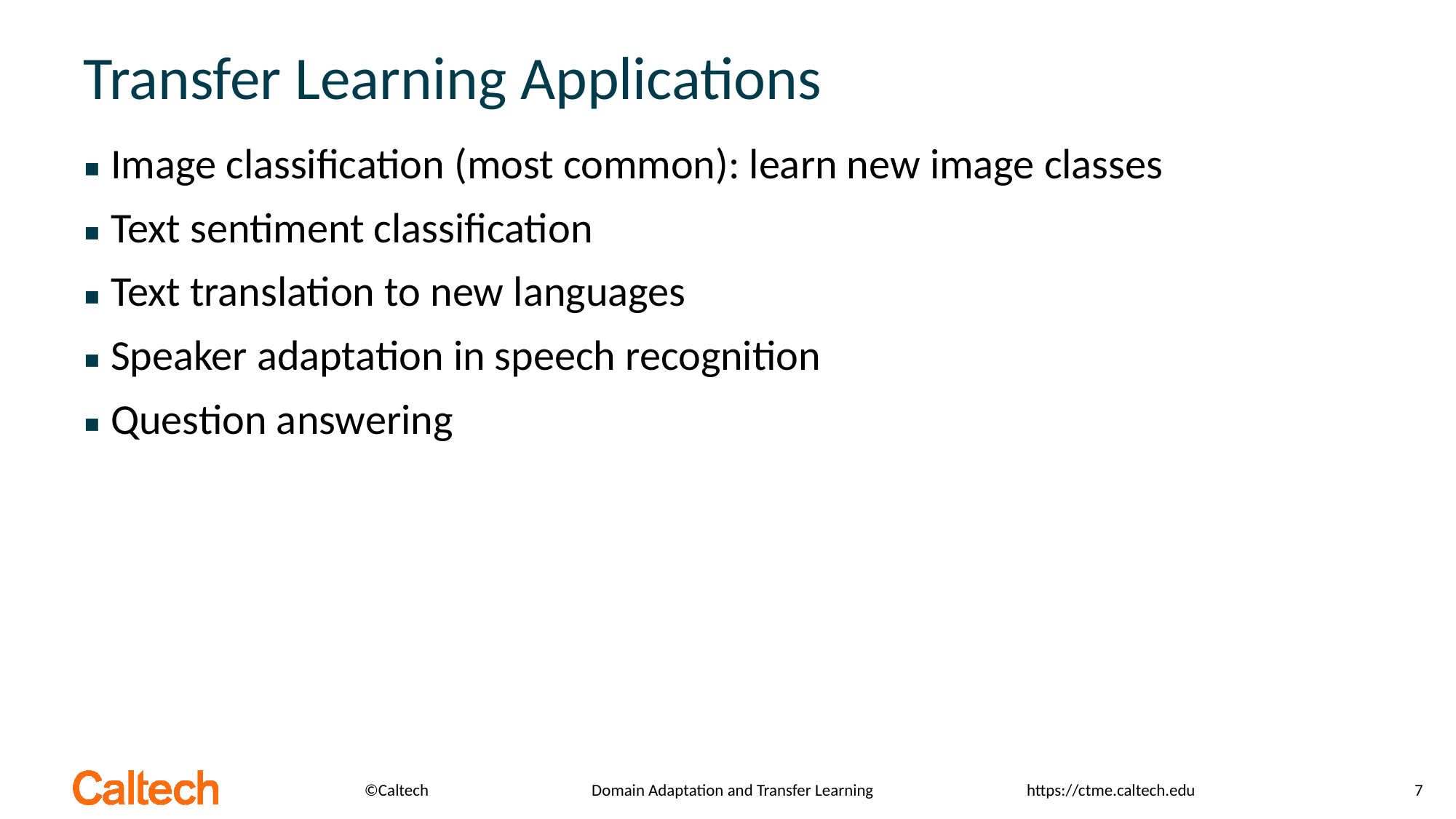

Transfer Learning Applications
Image classification (most common): learn new image classes
Text sentiment classification
Text translation to new languages
Speaker adaptation in speech recognition
Question answering
Domain Adaptation and Transfer Learning
7